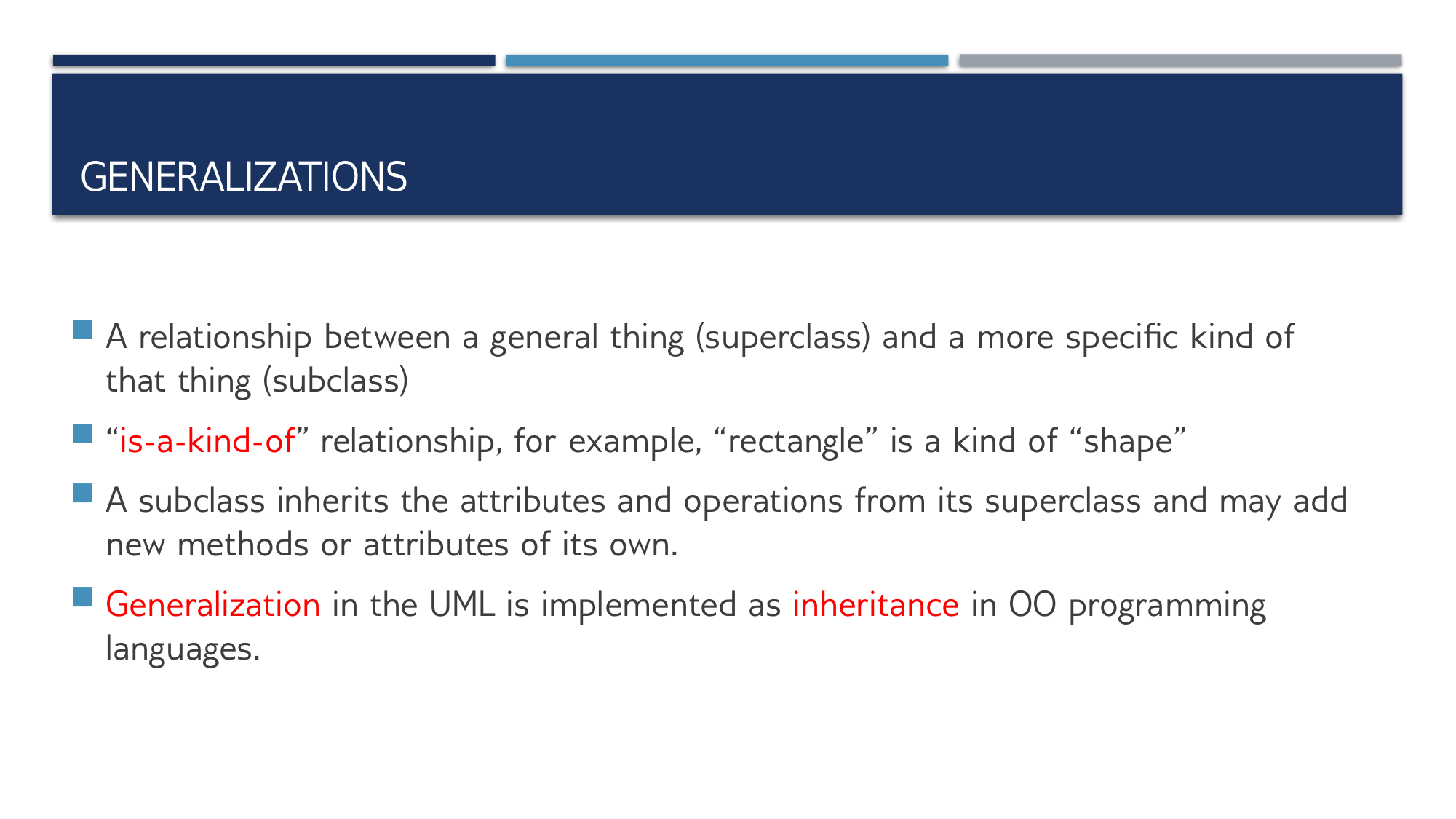

# Generalizations
A relationship between a general thing (superclass) and a more specific kind of that thing (subclass)
“is-a-kind-of” relationship, for example, “rectangle” is a kind of “shape”
A subclass inherits the attributes and operations from its superclass and may add new methods or attributes of its own.
Generalization in the UML is implemented as inheritance in OO programming languages.